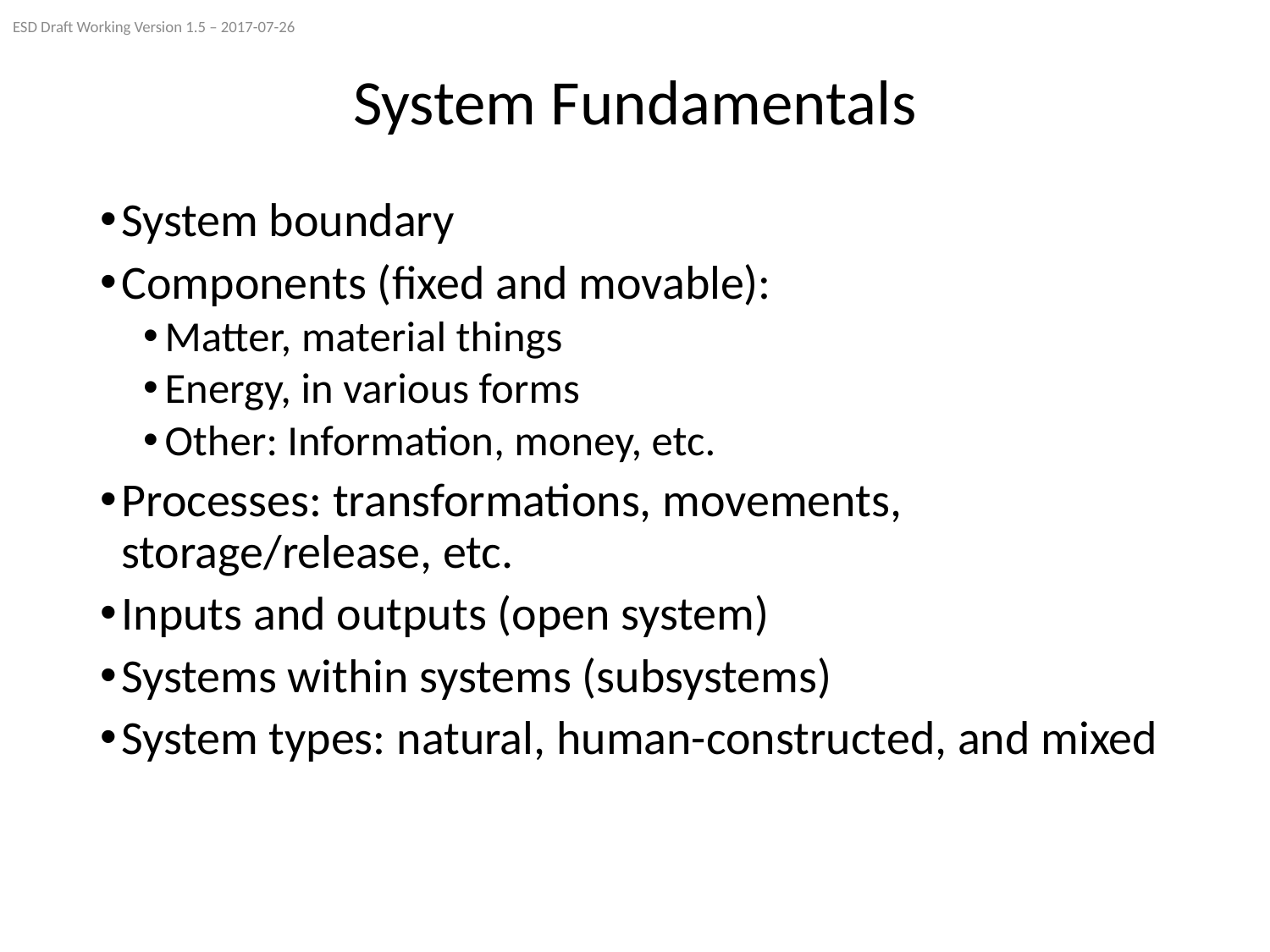

ESD Draft Working Version 1.5 – 2017-07-26
# System Fundamentals
System boundary
Components (fixed and movable):
Matter, material things
Energy, in various forms
Other: Information, money, etc.
Processes: transformations, movements, storage/release, etc.
Inputs and outputs (open system)
Systems within systems (subsystems)
System types: natural, human-constructed, and mixed